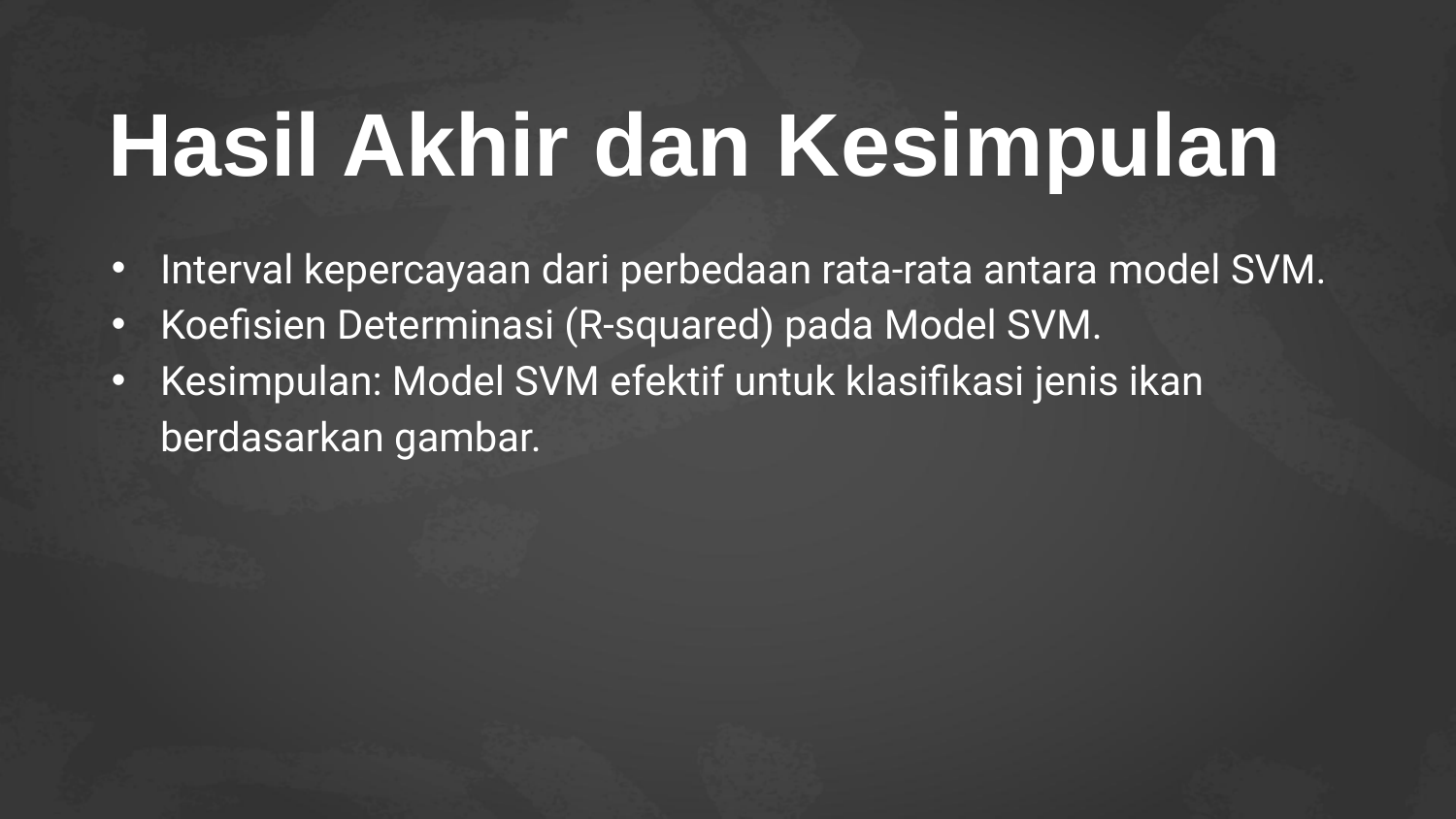

# Hasil Akhir dan Kesimpulan
Interval kepercayaan dari perbedaan rata-rata antara model SVM.
Koefisien Determinasi (R-squared) pada Model SVM.
Kesimpulan: Model SVM efektif untuk klasifikasi jenis ikan berdasarkan gambar.